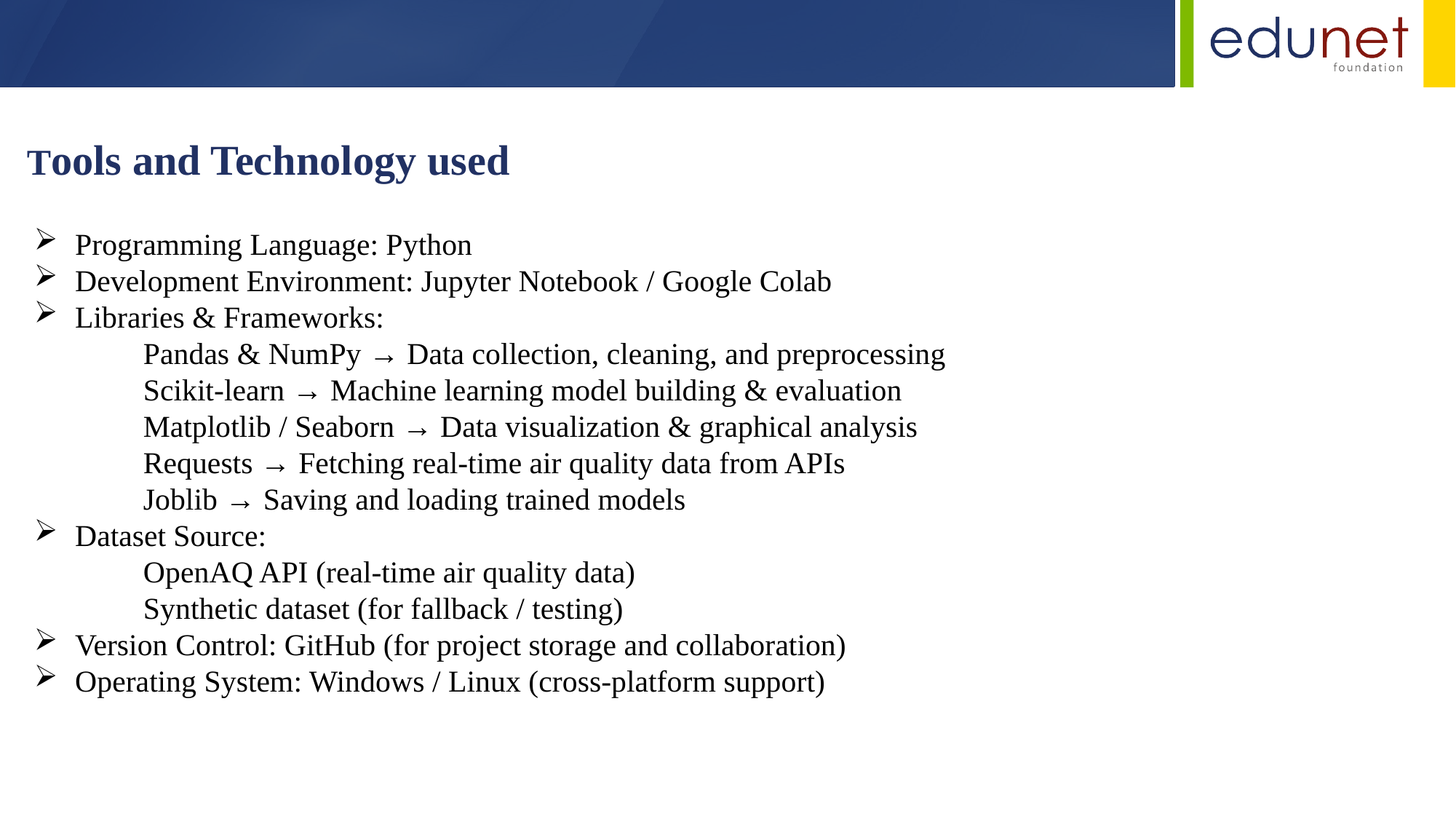

Tools and Technology used
Programming Language: Python
Development Environment: Jupyter Notebook / Google Colab
Libraries & Frameworks:
	Pandas & NumPy → Data collection, cleaning, and preprocessing
	Scikit-learn → Machine learning model building & evaluation
	Matplotlib / Seaborn → Data visualization & graphical analysis
	Requests → Fetching real-time air quality data from APIs
	Joblib → Saving and loading trained models
Dataset Source:
	OpenAQ API (real-time air quality data)
	Synthetic dataset (for fallback / testing)
Version Control: GitHub (for project storage and collaboration)
Operating System: Windows / Linux (cross-platform support)